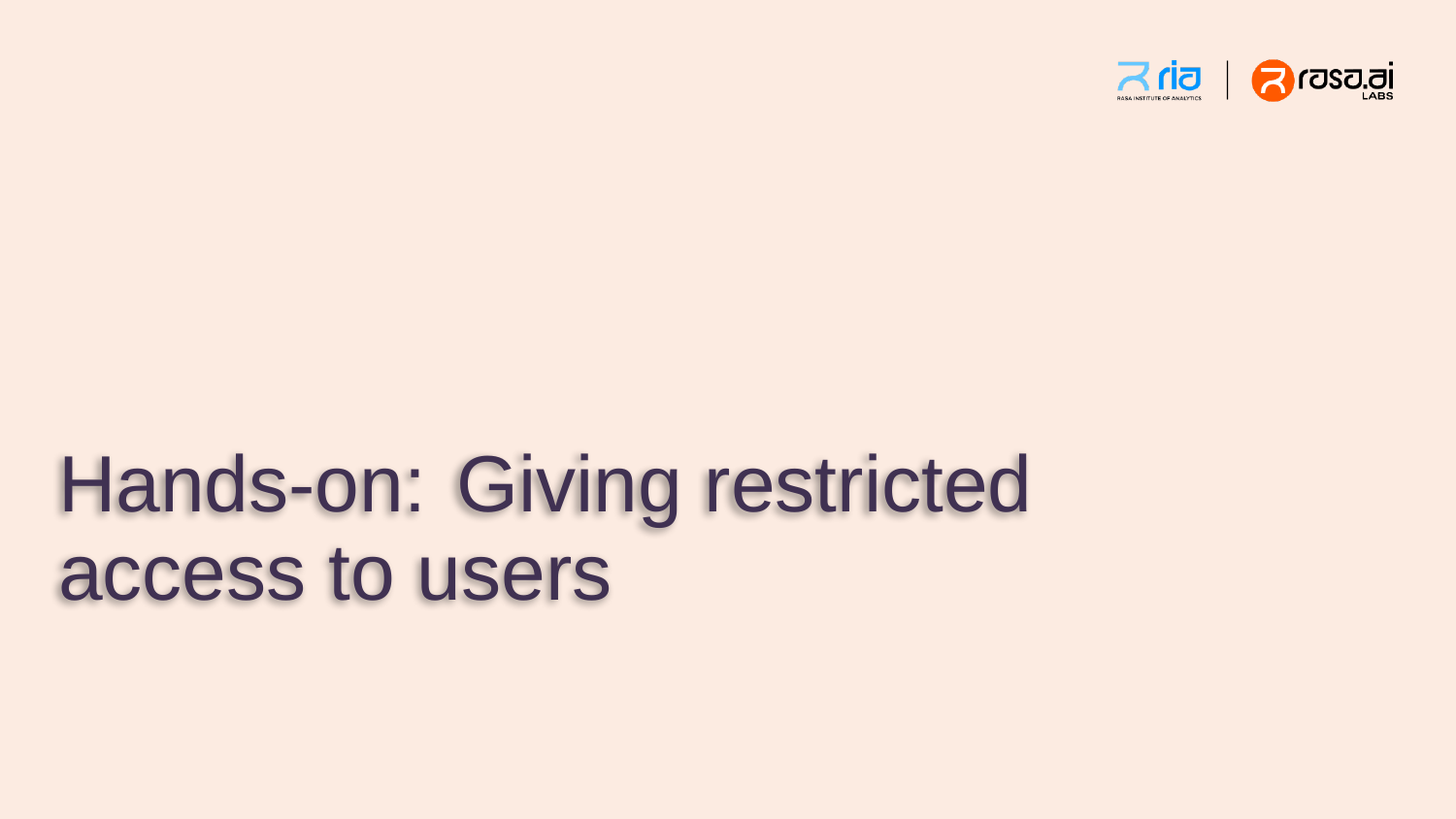

# Hands-on:	Giving restricted access to users